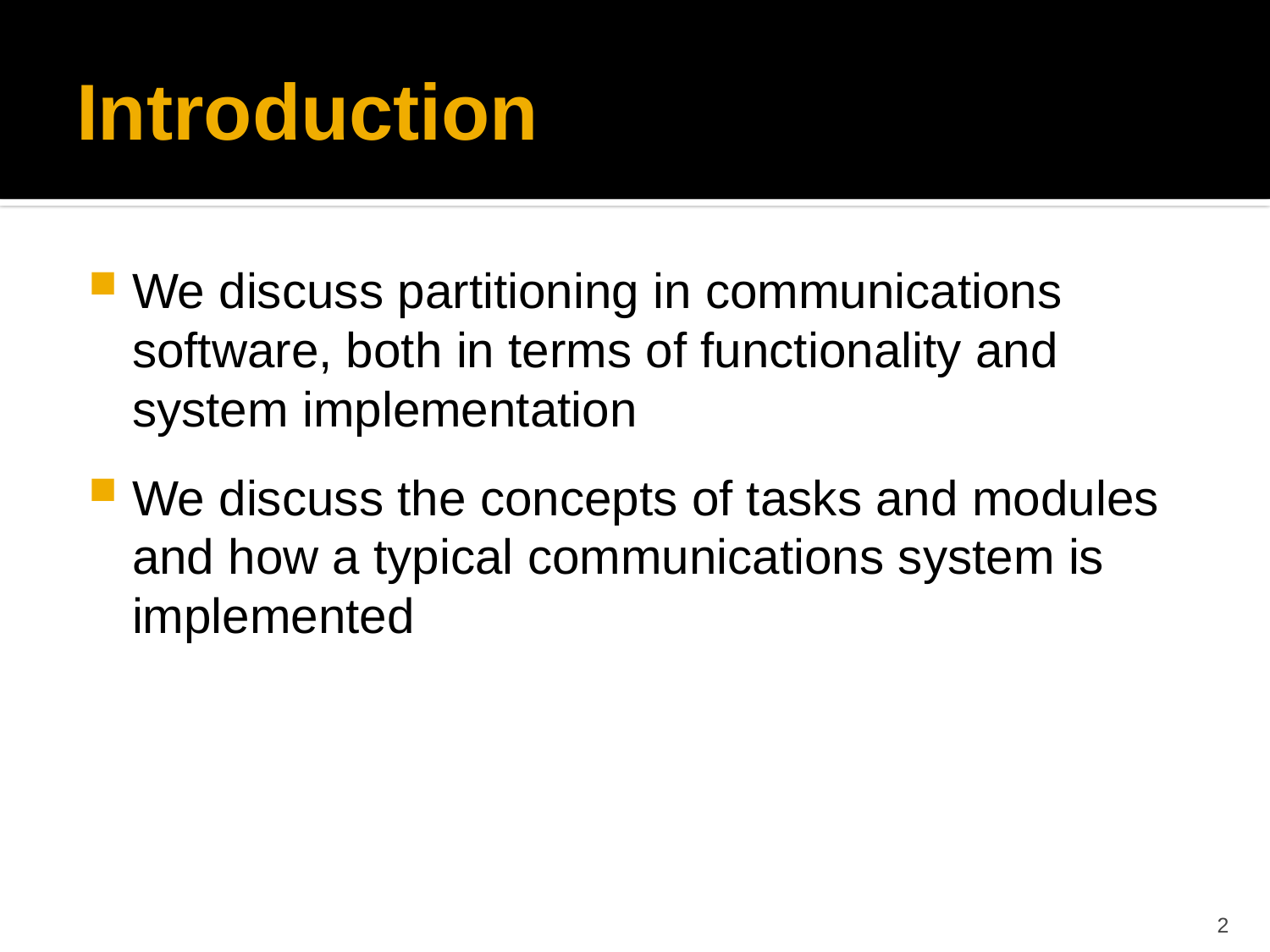

# Introduction
We discuss partitioning in communications software, both in terms of functionality and system implementation

We discuss the concepts of tasks and modules and how a typical communications system is implemented
2